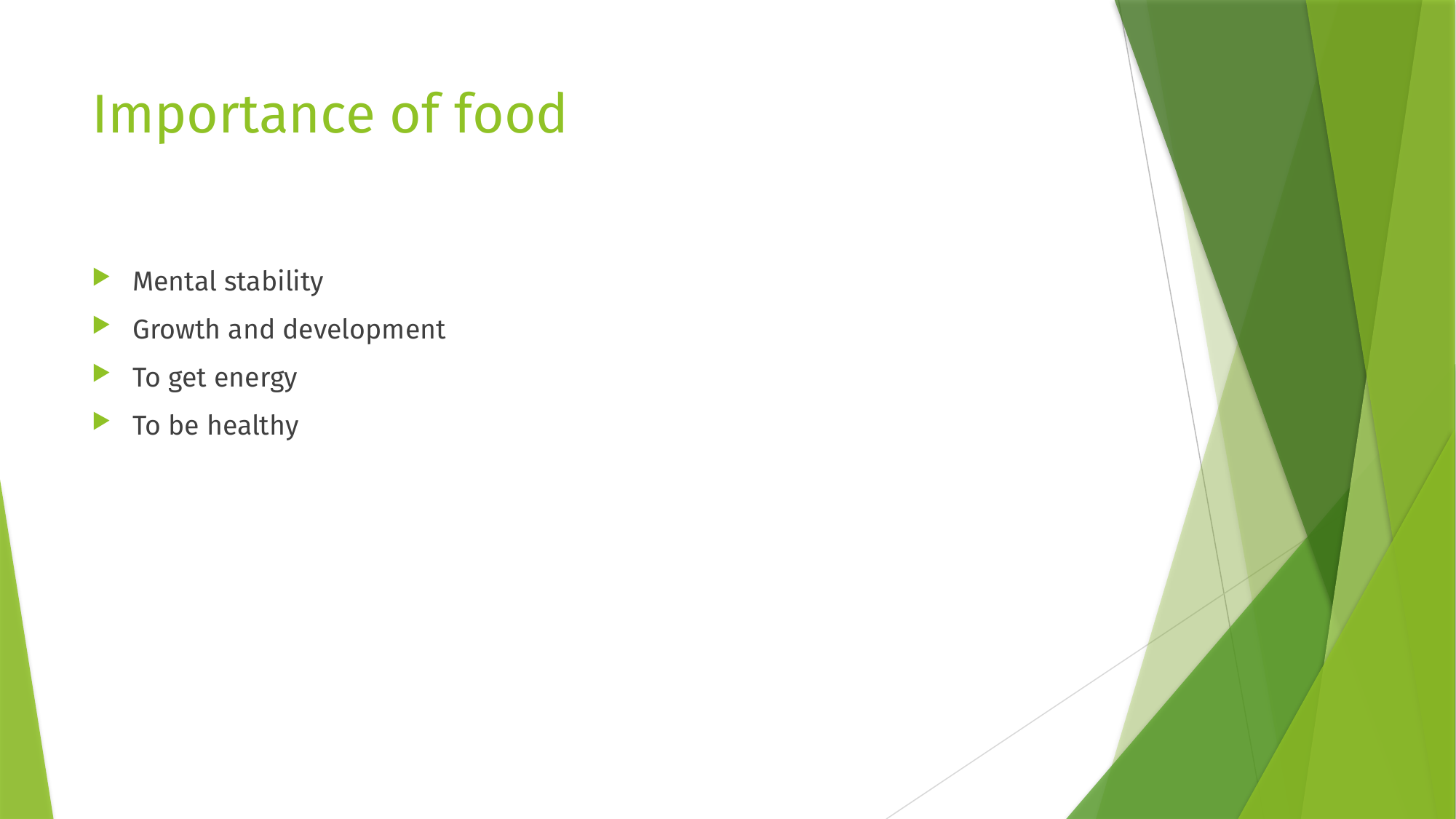

# Importance of food
Mental stability
Growth and development
To get energy
To be healthy